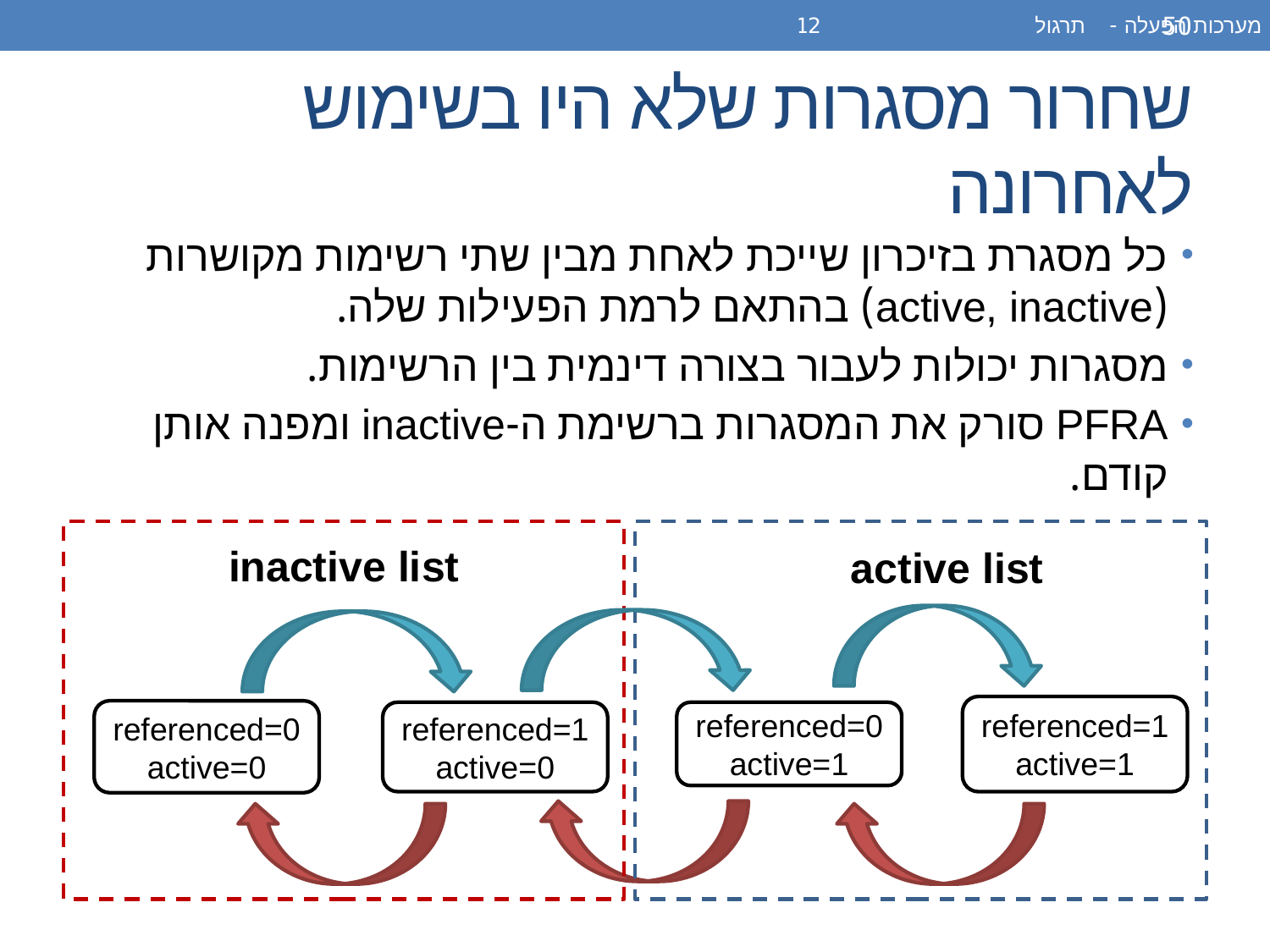

מערכות הפעלה - תרגול 12
50
# שחרור מסגרות שלא היו בשימוש לאחרונה
כל מסגרת בזיכרון שייכת לאחת מבין שתי רשימות מקושרות (active, inactive) בהתאם לרמת הפעילות שלה.
מסגרות יכולות לעבור בצורה דינמית בין הרשימות.
PFRA סורק את המסגרות ברשימת ה-inactive ומפנה אותן קודם.

inactive list
active list

referenced=1
active=1
referenced=0
active=0
referenced=1
active=0
referenced=0
active=1